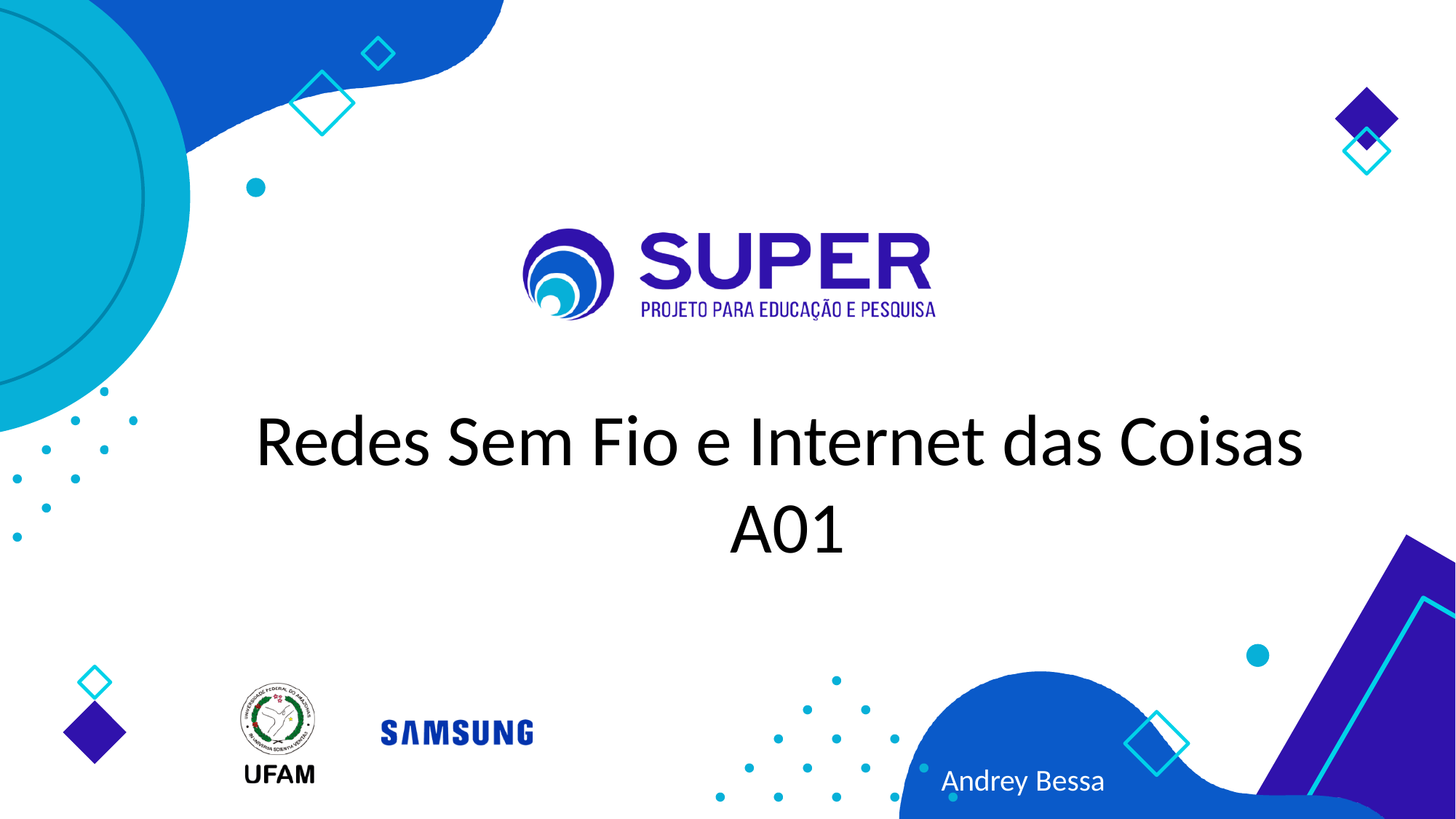

Redes Sem Fio e Internet das Coisas  A01
Andrey Bessa